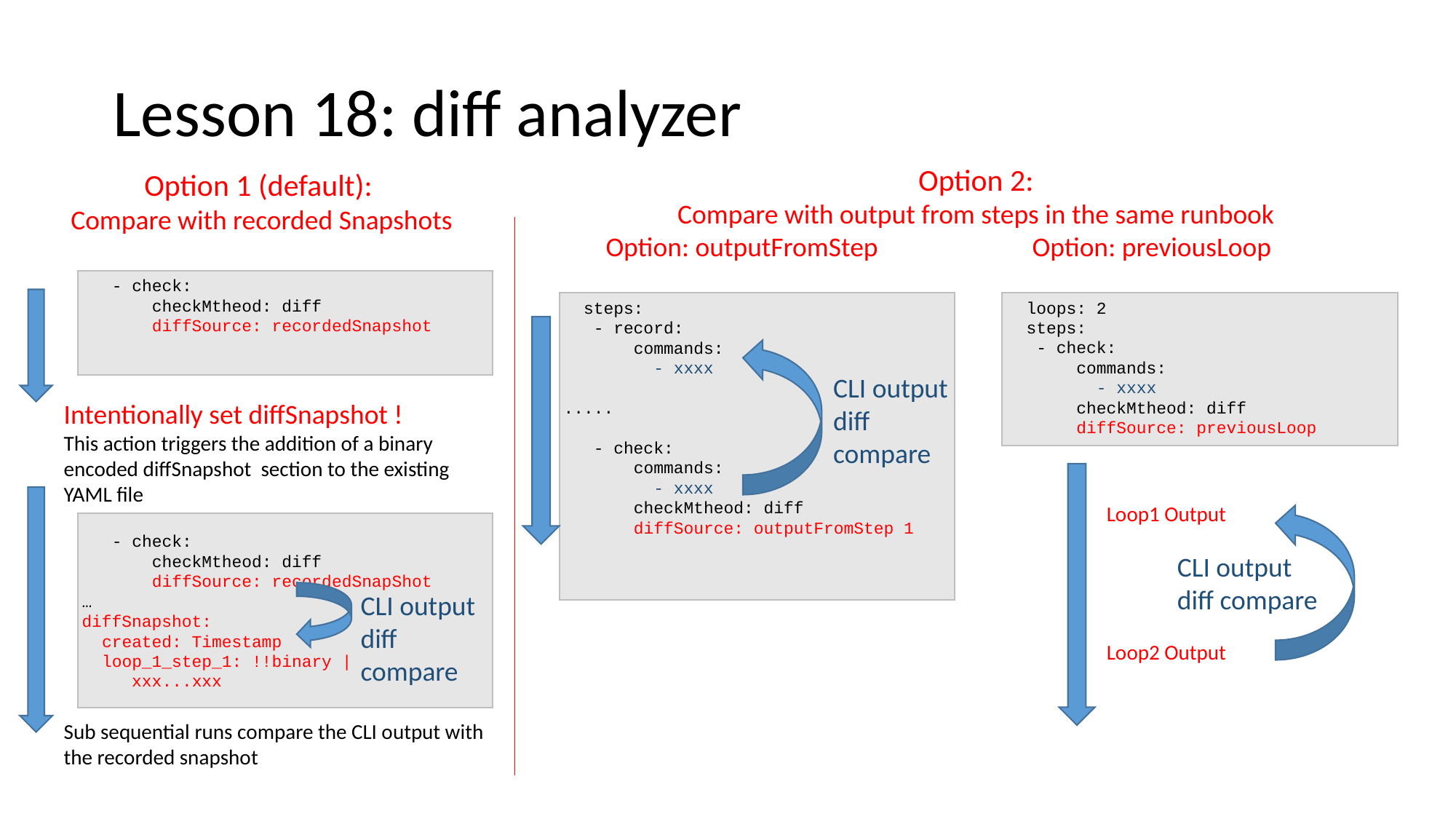

# Lesson 18: diff analyzer
Option 2:
Compare with output from steps in the same runbook
Option: outputFromStep                         Option: previousLoop
Option 1 (default):
Compare with recorded Snapshots
   - check:
       checkMtheod: diff
       diffSource: recordedSnapshot

  steps:
   - record:
       commands:
         - xxxx

.....

   - check:
       commands:
         - xxxx
       checkMtheod: diff
       diffSource: outputFromStep 1
  loops: 2
  steps:
   - check:
       commands:
         - xxxx
       checkMtheod: diff
       diffSource: previousLoop

CLI output
diff
compare
Intentionally set diffSnapshot !
This action triggers the addition of a binary encoded diffSnapshot  section to the existing YAML file

Loop1 Output

   - check:
       checkMtheod: diff
       diffSource: recordedSnapShot
…
diffSnapshot:
  created: Timestamp
  loop_1_step_1: !!binary |
     xxx...xxx
CLI output
diff compare

CLI output
diff
compare
Loop2 Output
Sub sequential runs compare the CLI output with the recorded snapshot